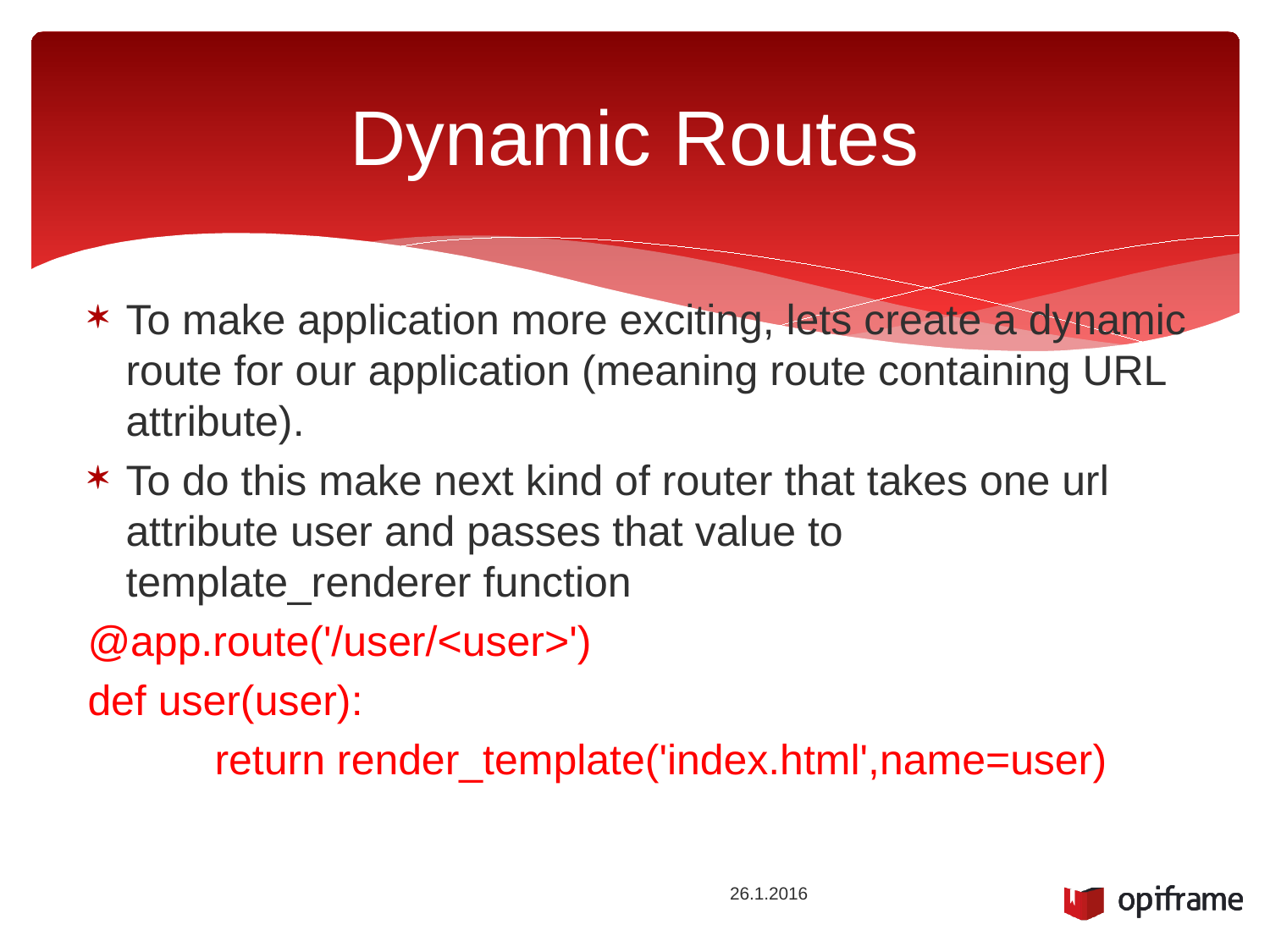

# Dynamic Routes
To make application more exciting, lets create a dynamic route for our application (meaning route containing URL attribute).
To do this make next kind of router that takes one url attribute user and passes that value to template_renderer function
@app.route('/user/<user>')
def user(user):
	return render_template('index.html',name=user)

26.1.2016